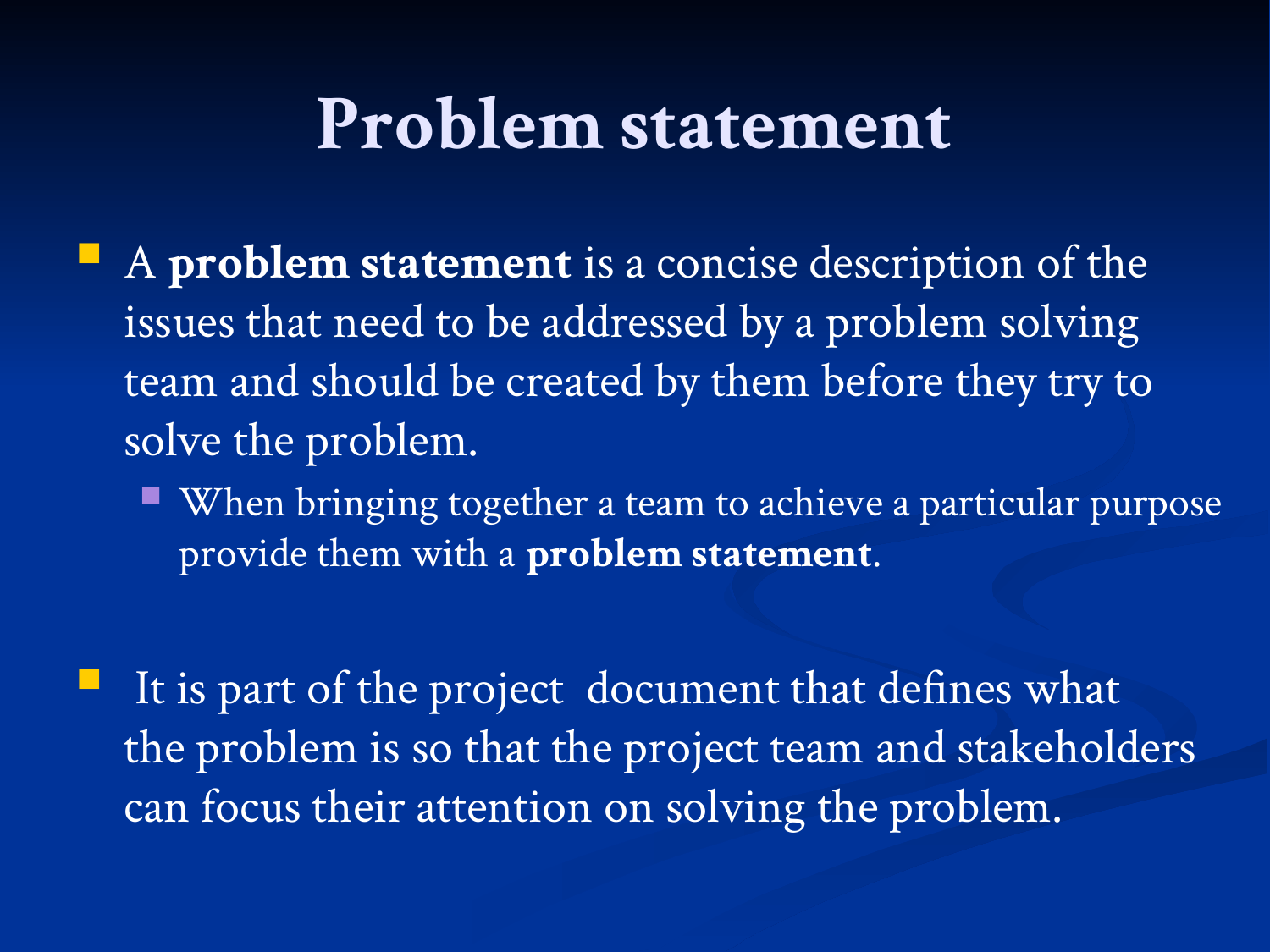

# Problem statement
A problem statement is a concise description of the issues that need to be addressed by a problem solving team and should be created by them before they try to solve the problem.
When bringing together a team to achieve a particular purpose provide them with a problem statement.

 It is part of the project  document that defines what the problem is so that the project team and stakeholders can focus their attention on solving the problem.